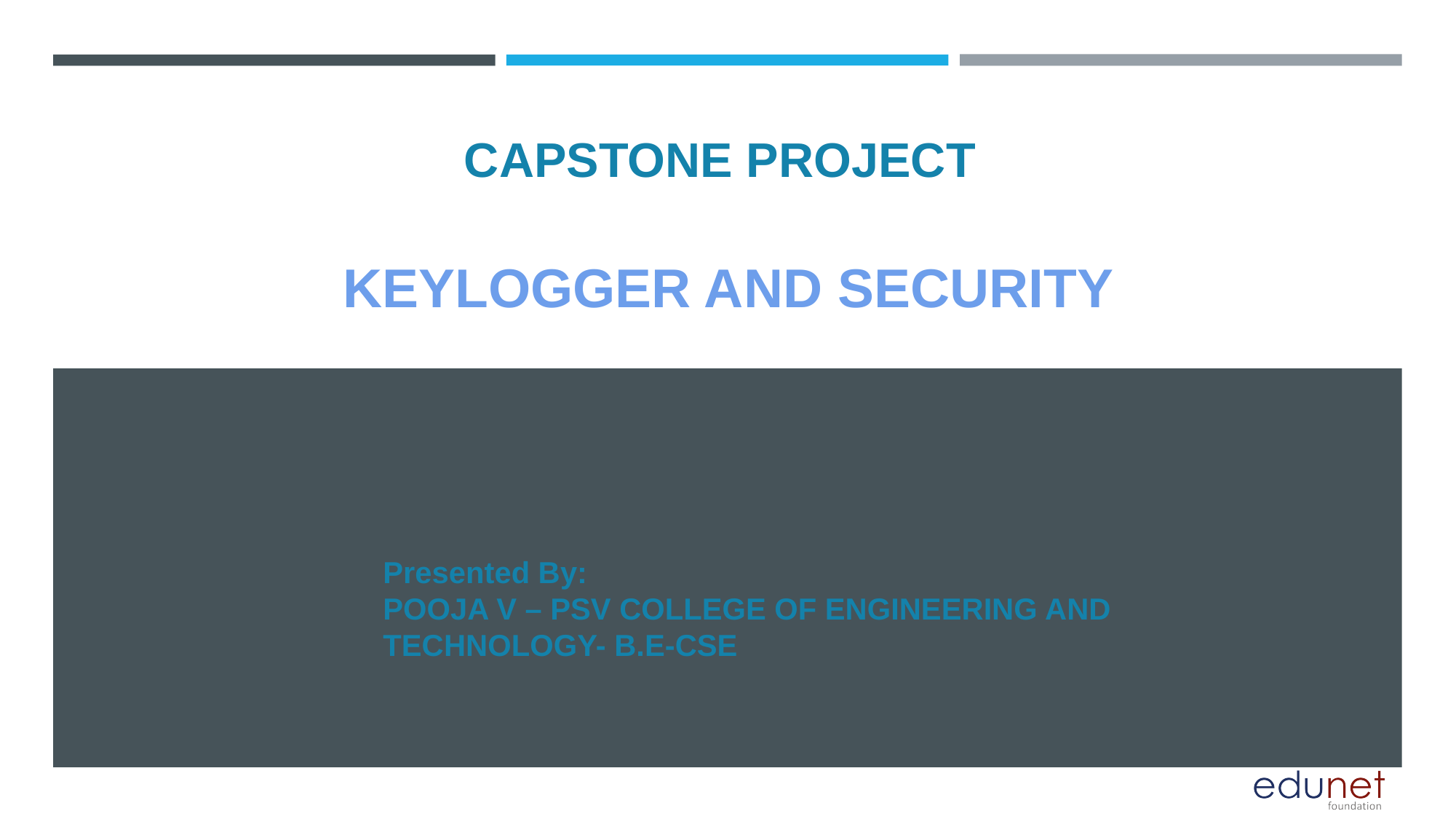

# KEYLOGGER AND SECURITY
CAPSTONE PROJECT
KEYLOGGER AND SECURITY
Presented By:
POOJA V – PSV COLLEGE OF ENGINEERING AND TECHNOLOGY- B.E-CSE